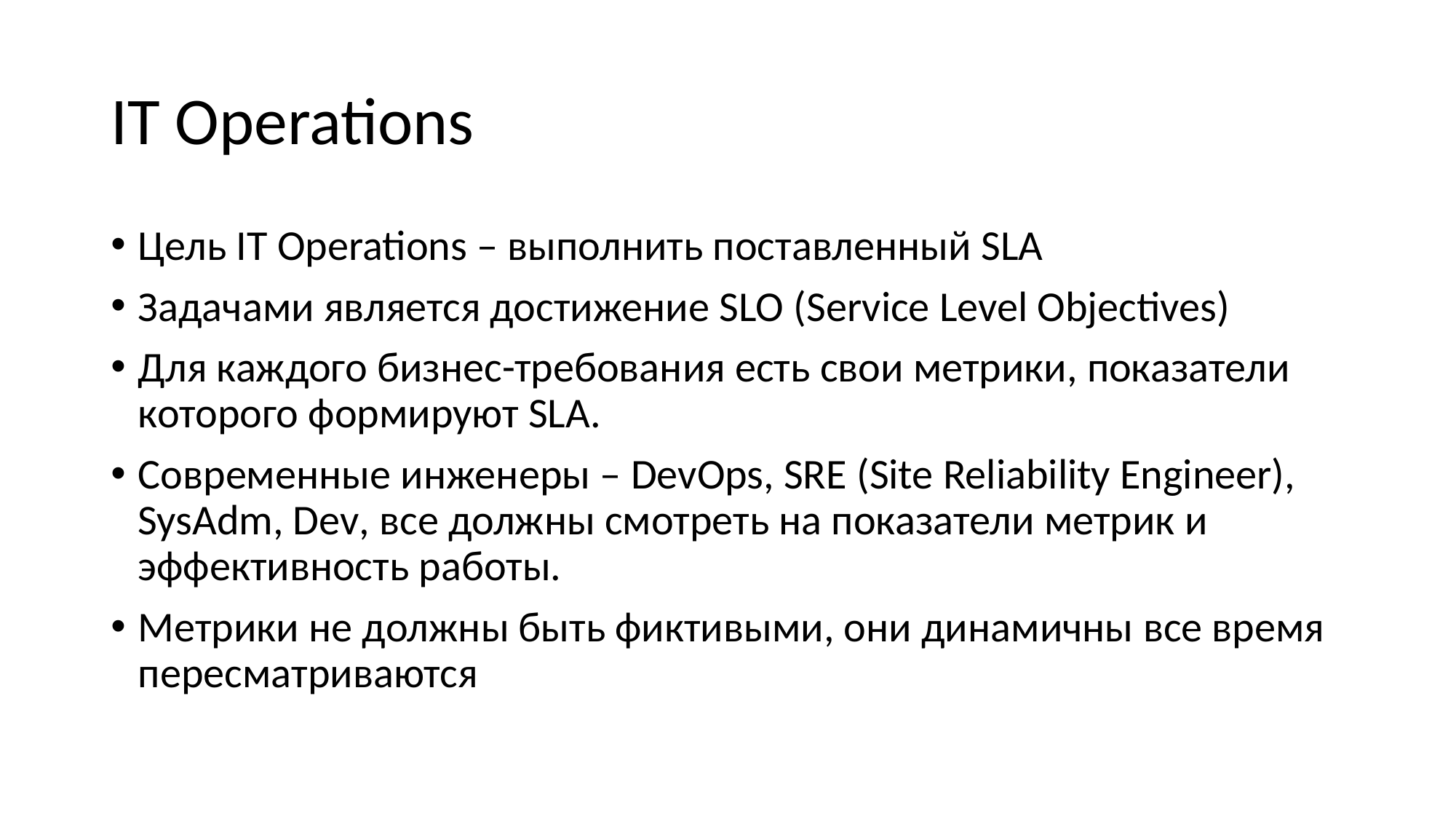

# IT Operations
Цель IT Operations – выполнить поставленный SLA
Задачами является достижение SLO (Service Level Objectives)
Для каждого бизнес-требования есть свои метрики, показатели которого формируют SLA.
Современные инженеры – DevOps, SRE (Site Reliability Engineer), SysAdm, Dev, все должны смотреть на показатели метрик и эффективность работы.
Метрики не должны быть фиктивыми, они динамичны все время пересматриваются